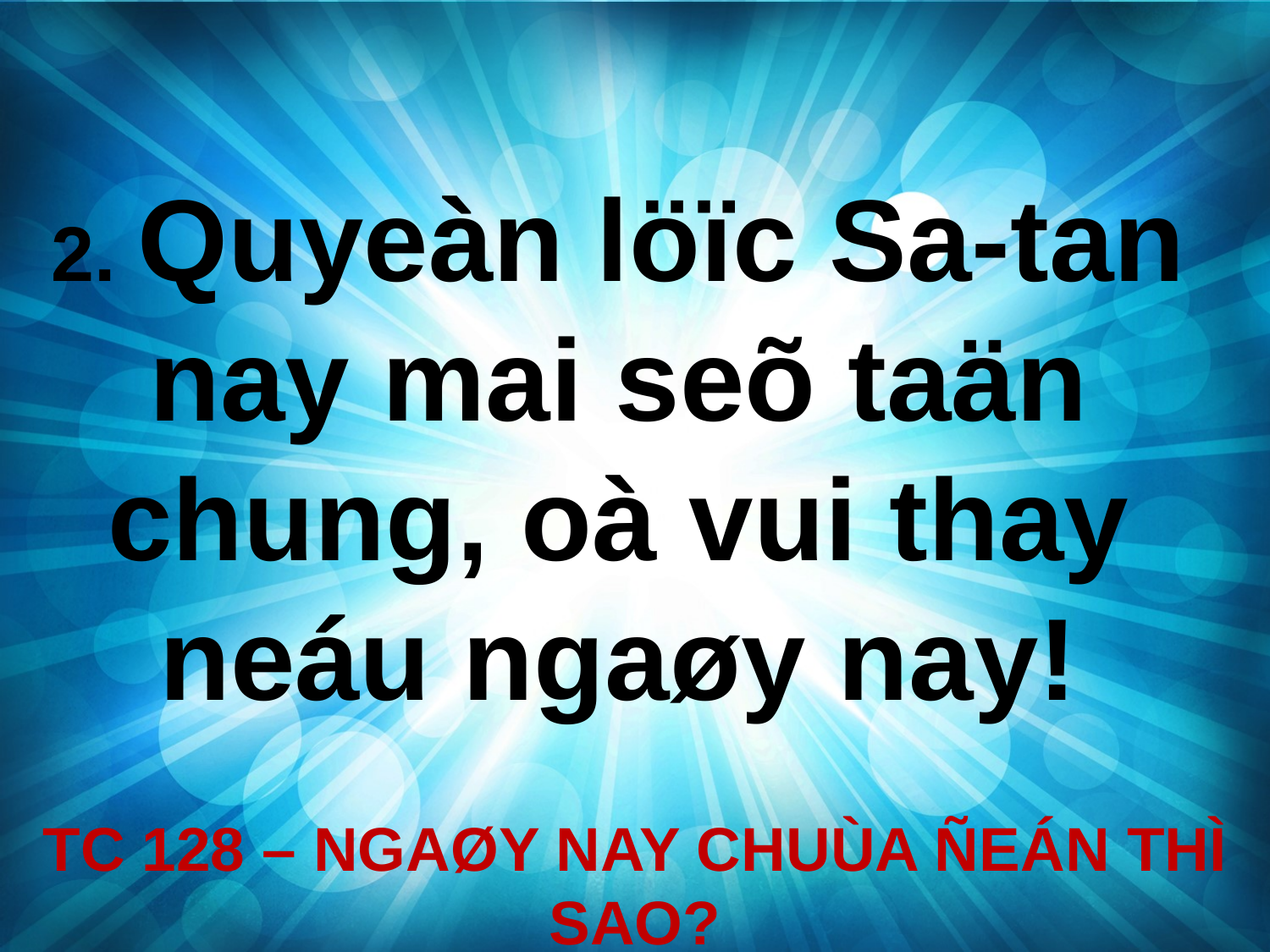

2. Quyeàn löïc Sa-tan
nay mai seõ taän
chung, oà vui thay
neáu ngaøy nay!
TC 128 – NGAØY NAY CHUÙA ÑEÁN THÌ SAO?